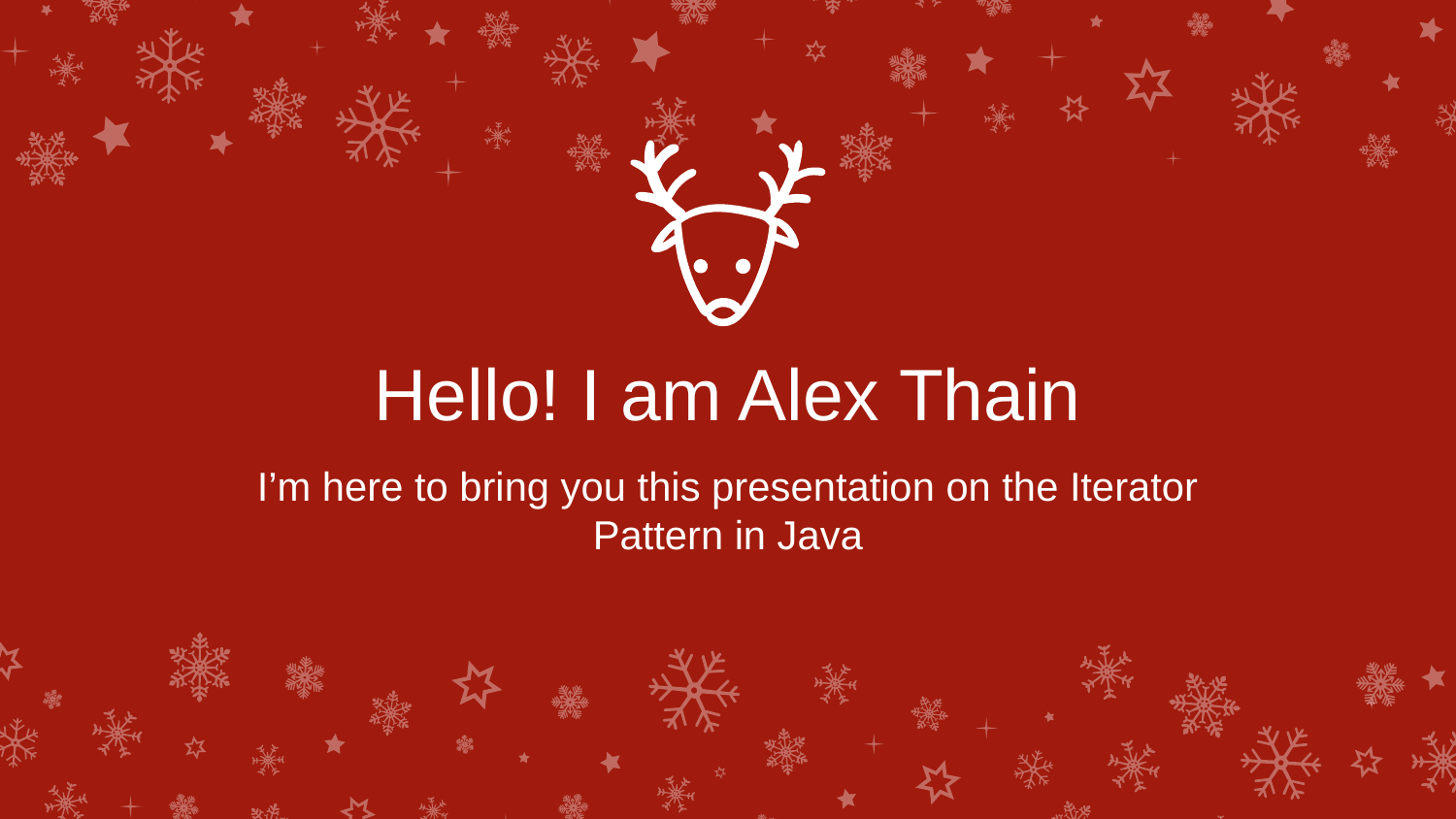

Hello! I am Alex Thain
I’m here to bring you this presentation on the Iterator Pattern in Java